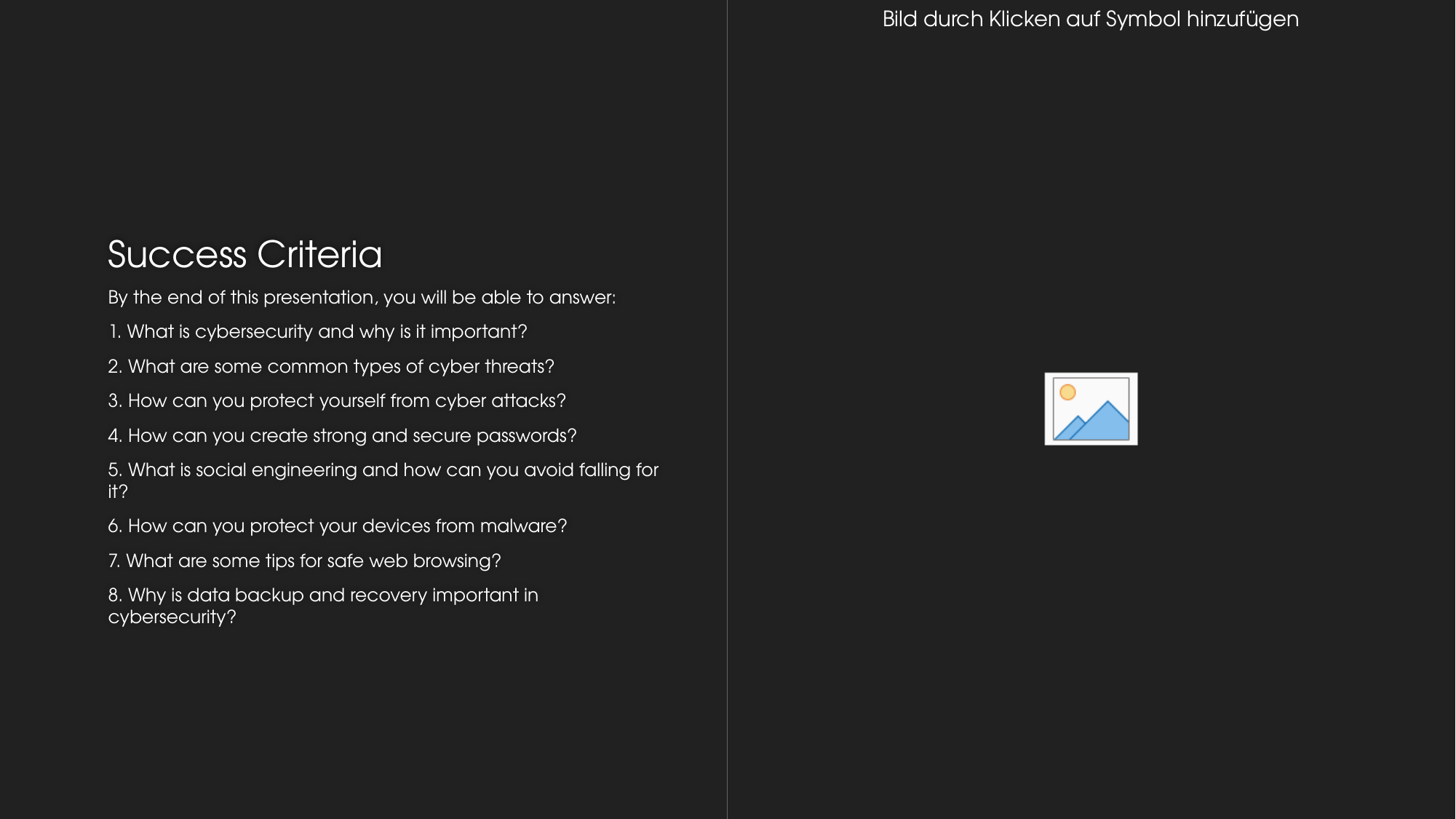

# Success Criteria
By the end of this presentation, you will be able to answer:
1. What is cybersecurity and why is it important?
2. What are some common types of cyber threats?
3. How can you protect yourself from cyber attacks?
4. How can you create strong and secure passwords?
5. What is social engineering and how can you avoid falling for it?
6. How can you protect your devices from malware?
7. What are some tips for safe web browsing?
8. Why is data backup and recovery important in cybersecurity?